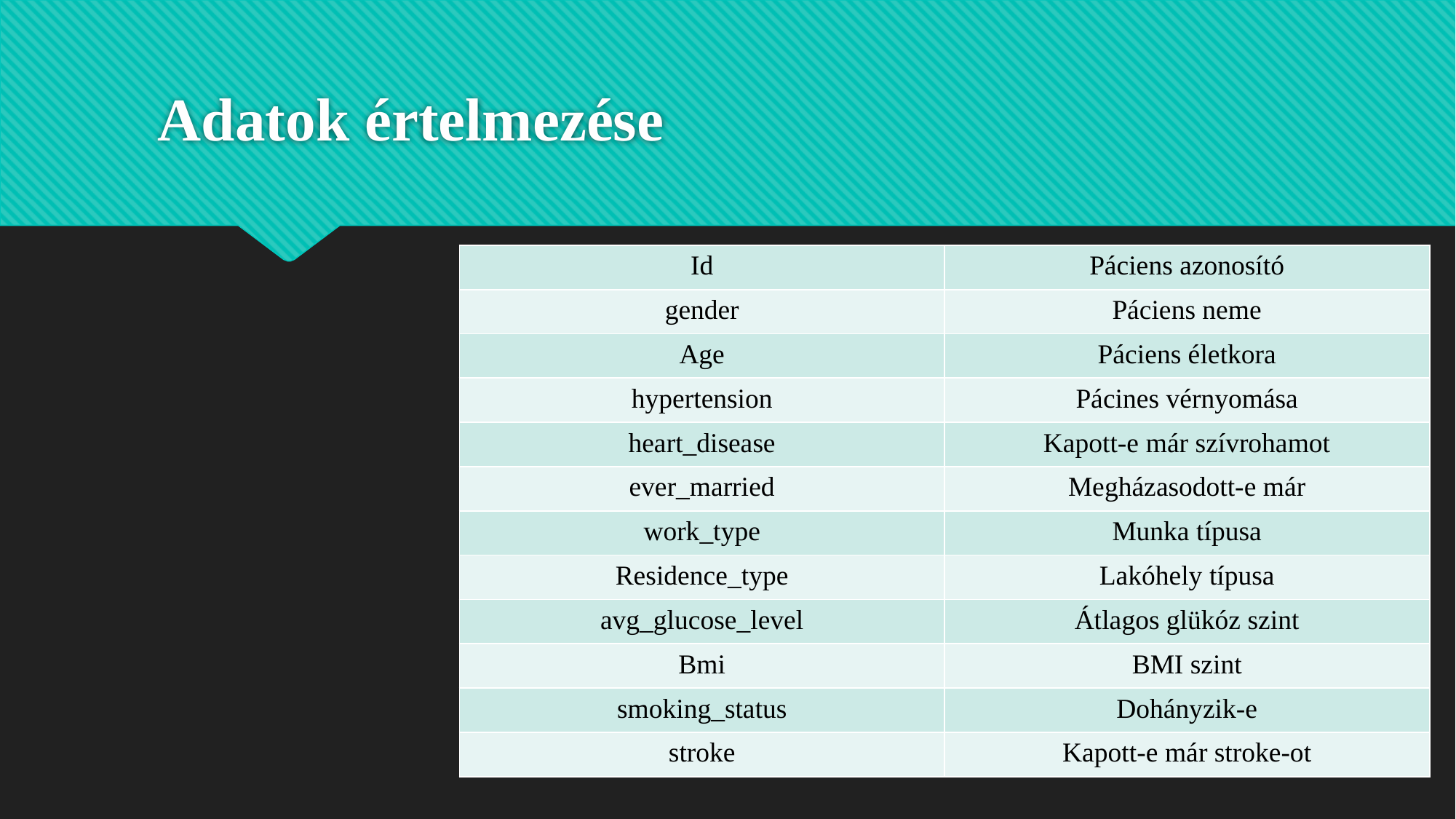

# Adatok értelmezése
| Id | Páciens azonosító |
| --- | --- |
| gender | Páciens neme |
| Age | Páciens életkora |
| hypertension | Pácines vérnyomása |
| heart\_disease | Kapott-e már szívrohamot |
| ever\_married | Megházasodott-e már |
| work\_type | Munka típusa |
| Residence\_type | Lakóhely típusa |
| avg\_glucose\_level | Átlagos glükóz szint |
| Bmi | BMI szint |
| smoking\_status | Dohányzik-e |
| stroke | Kapott-e már stroke-ot |